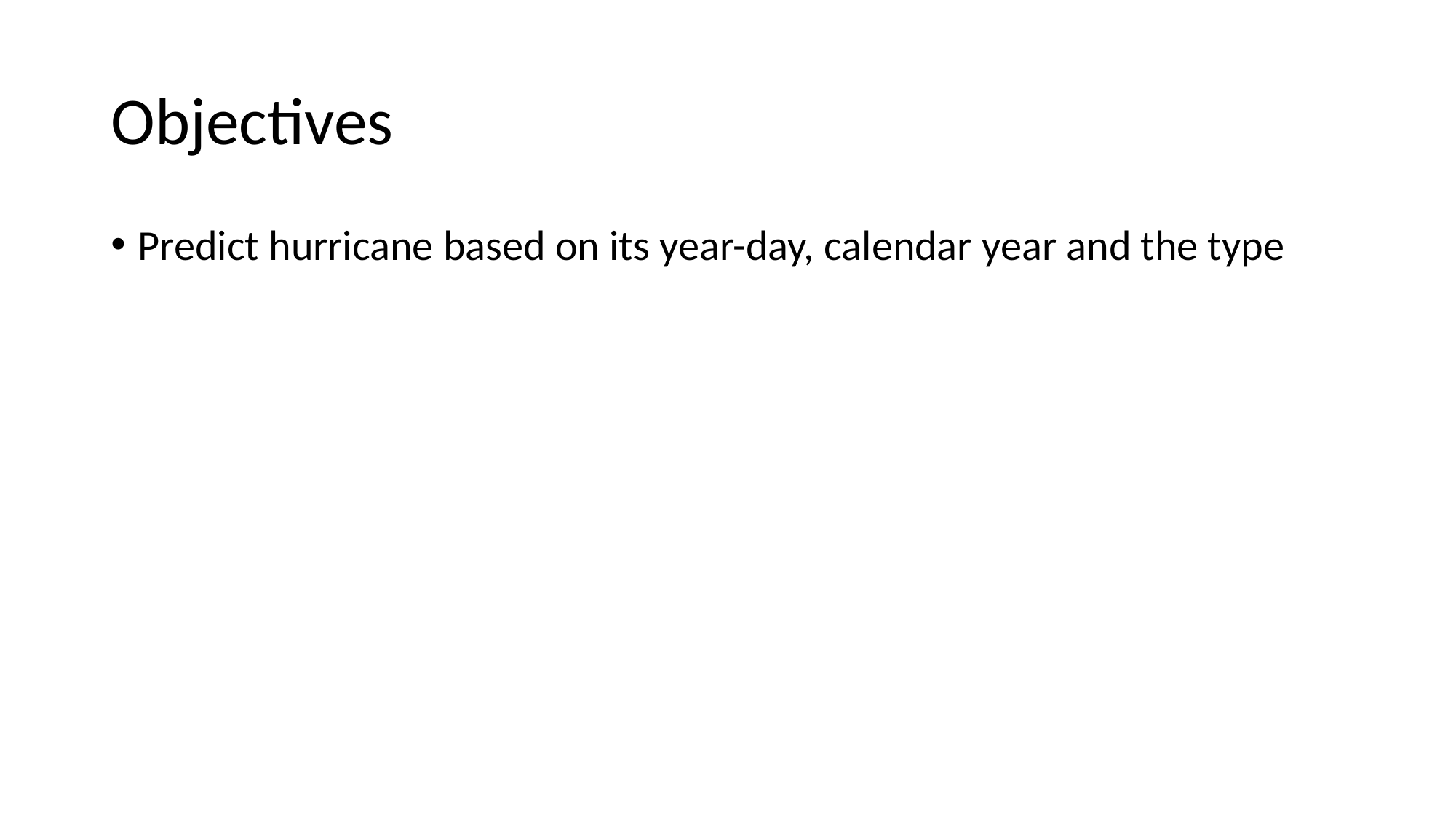

# Objectives
Predict hurricane based on its year-day, calendar year and the type